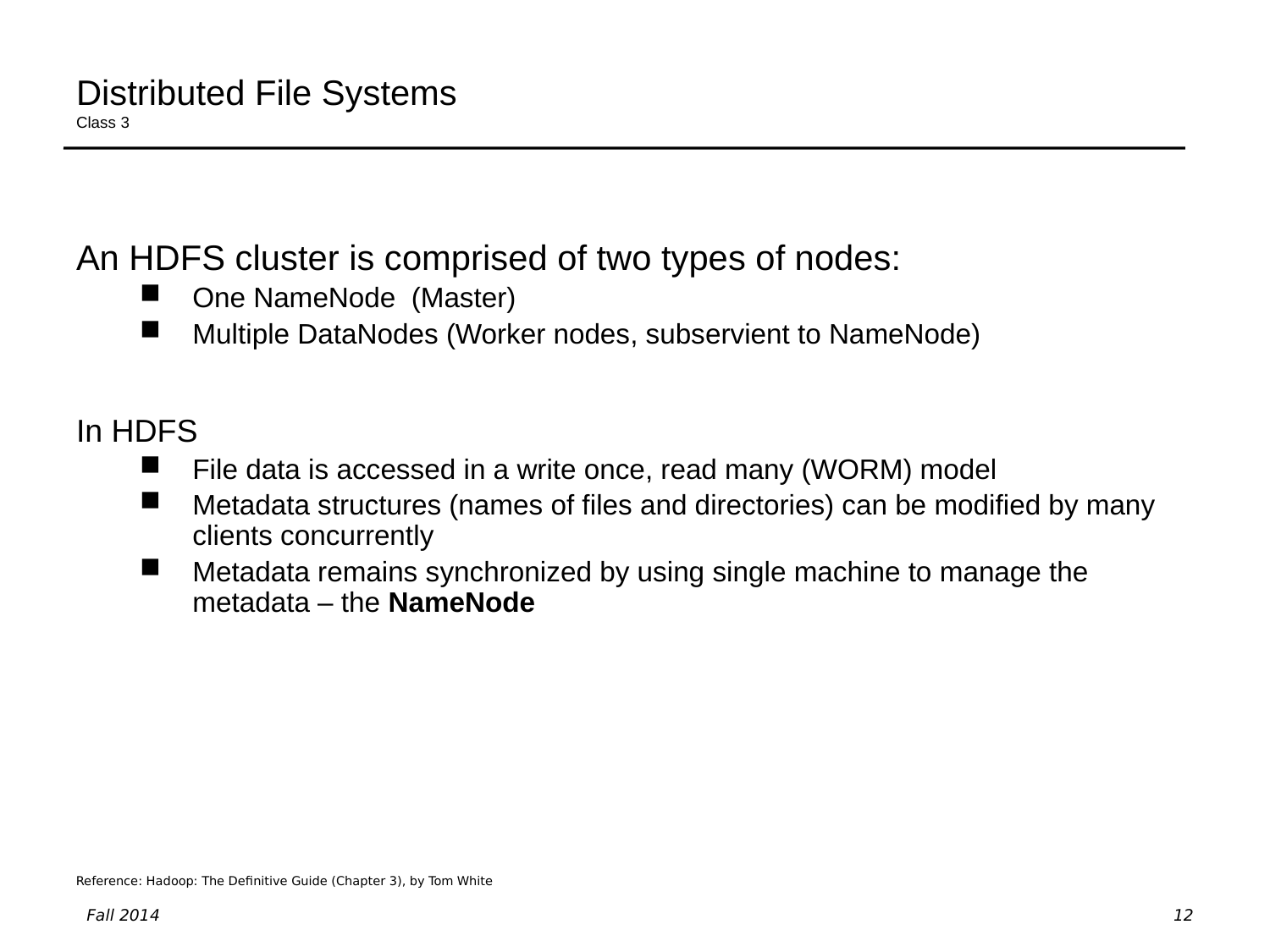

# Distributed File Systems Class 3

An HDFS cluster is comprised of two types of nodes:
One NameNode  (Master)
Multiple DataNodes (Worker nodes, subservient to NameNode)

In HDFS
File data is accessed in a write once, read many (WORM) model
Metadata structures (names of files and directories) can be modified by many clients concurrently
Metadata remains synchronized by using single machine to manage the metadata – the NameNode

Reference: Hadoop: The Definitive Guide (Chapter 3), by Tom White
12